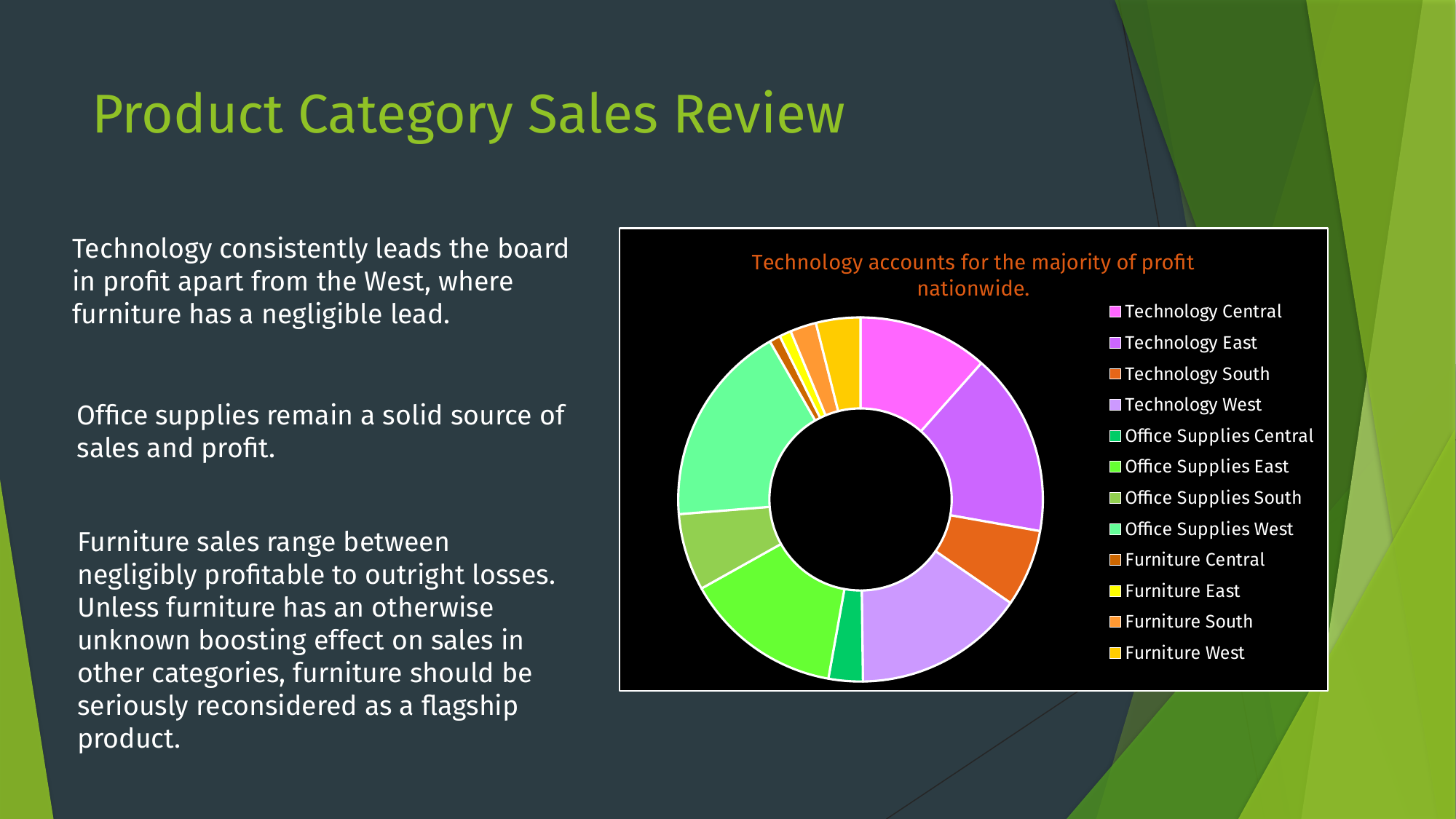

# Product Category Sales Review
Technology consistently leads the board in profit apart from the West, where furniture has a negligible lead.

### Chart: Technology accounts for the majority of profit nationwide.

| Category |  |
|---|---|
| Technology Central | 33697.432 |
| Technology East | 47462.03509999998 |
| Technology South | 19991.83140000001 |
| Technology West | 44303.64959999996 |
| Office Supplies Central | 8879.979899999995 |
| Office Supplies East | 41014.57909999997 |
| Office Supplies South | 19986.392800000005 |
| Office Supplies West | 52609.84900000012 |
| Furniture Central | -2871.0494000000112 |
| Furniture East | 3046.165800000004 |
| Furniture South | 6771.206099999998 |
| Furniture West | 11504.950299999986 |
Office supplies remain a solid source of sales and profit.
Furniture sales range between negligibly profitable to outright losses. Unless furniture has an otherwise unknown boosting effect on sales in other categories, furniture should be seriously reconsidered as a flagship product.